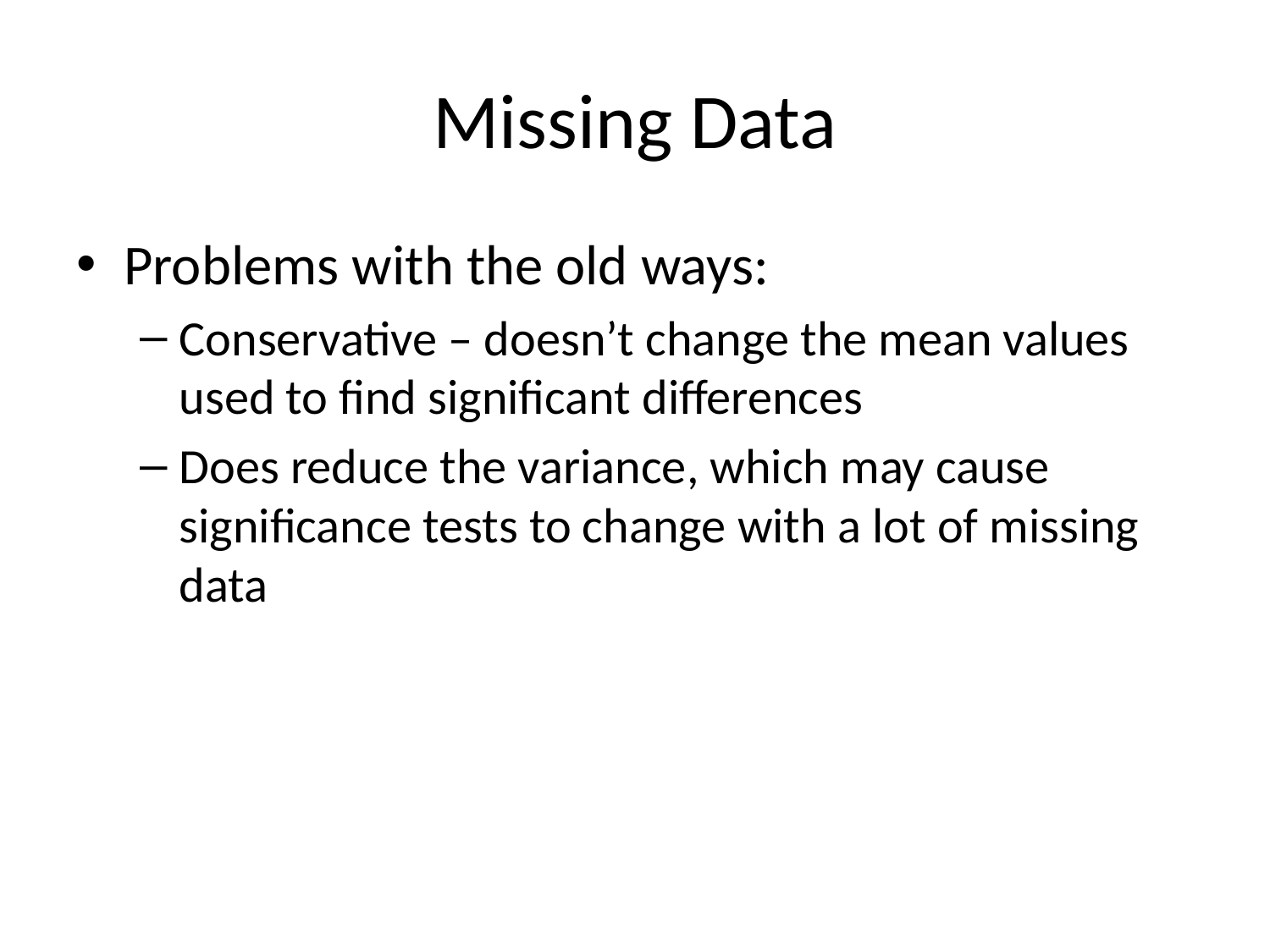

# Missing Data
Problems with the old ways:
Conservative – doesn’t change the mean values used to find significant differences
Does reduce the variance, which may cause significance tests to change with a lot of missing data